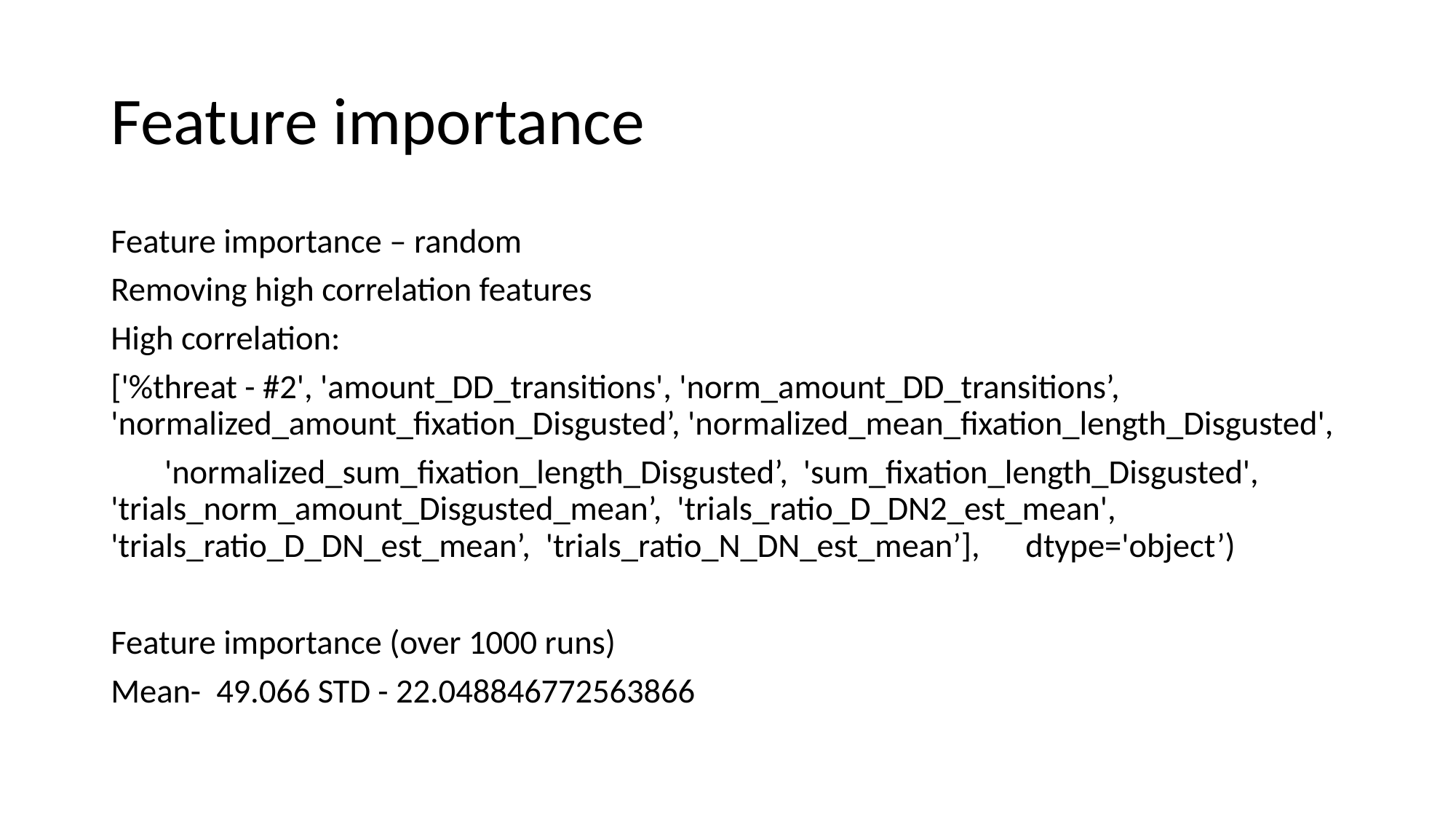

# Feature importance
Feature importance – random
Removing high correlation features
High correlation:
['%threat - #2', 'amount_DD_transitions', 'norm_amount_DD_transitions’,       'normalized_amount_fixation_Disgusted’, 'normalized_mean_fixation_length_Disgusted',
       'normalized_sum_fixation_length_Disgusted’,  'sum_fixation_length_Disgusted', 'trials_norm_amount_Disgusted_mean’,  'trials_ratio_D_DN2_est_mean', 'trials_ratio_D_DN_est_mean’,  'trials_ratio_N_DN_est_mean’],      dtype='object’)

Feature importance (over 1000 runs)
Mean-  49.066 STD - 22.048846772563866